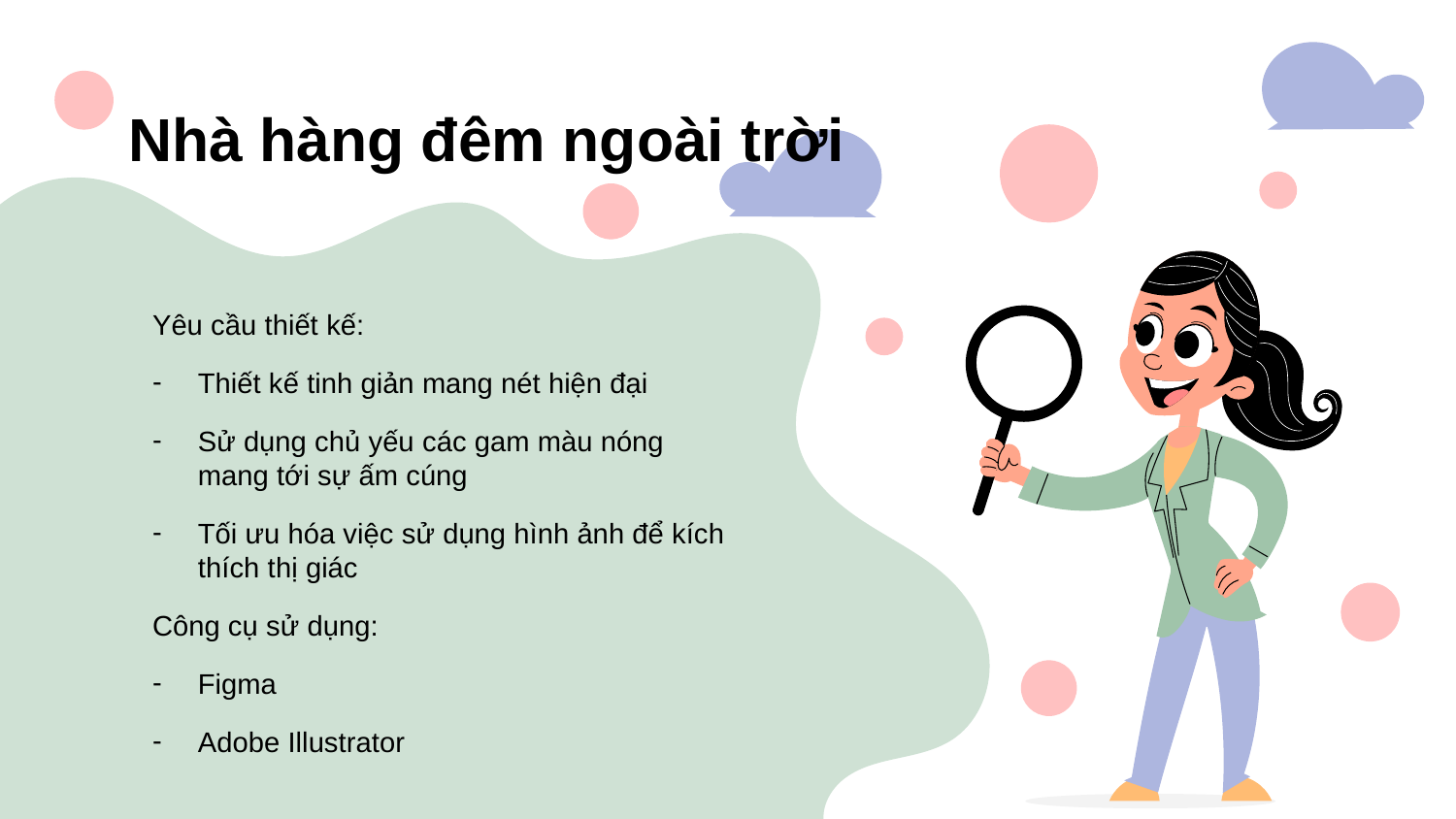

# Nhà hàng đêm ngoài trời
Yêu cầu thiết kế:
Thiết kế tinh giản mang nét hiện đại
Sử dụng chủ yếu các gam màu nóng mang tới sự ấm cúng
Tối ưu hóa việc sử dụng hình ảnh để kích thích thị giác
Công cụ sử dụng:
Figma
Adobe Illustrator